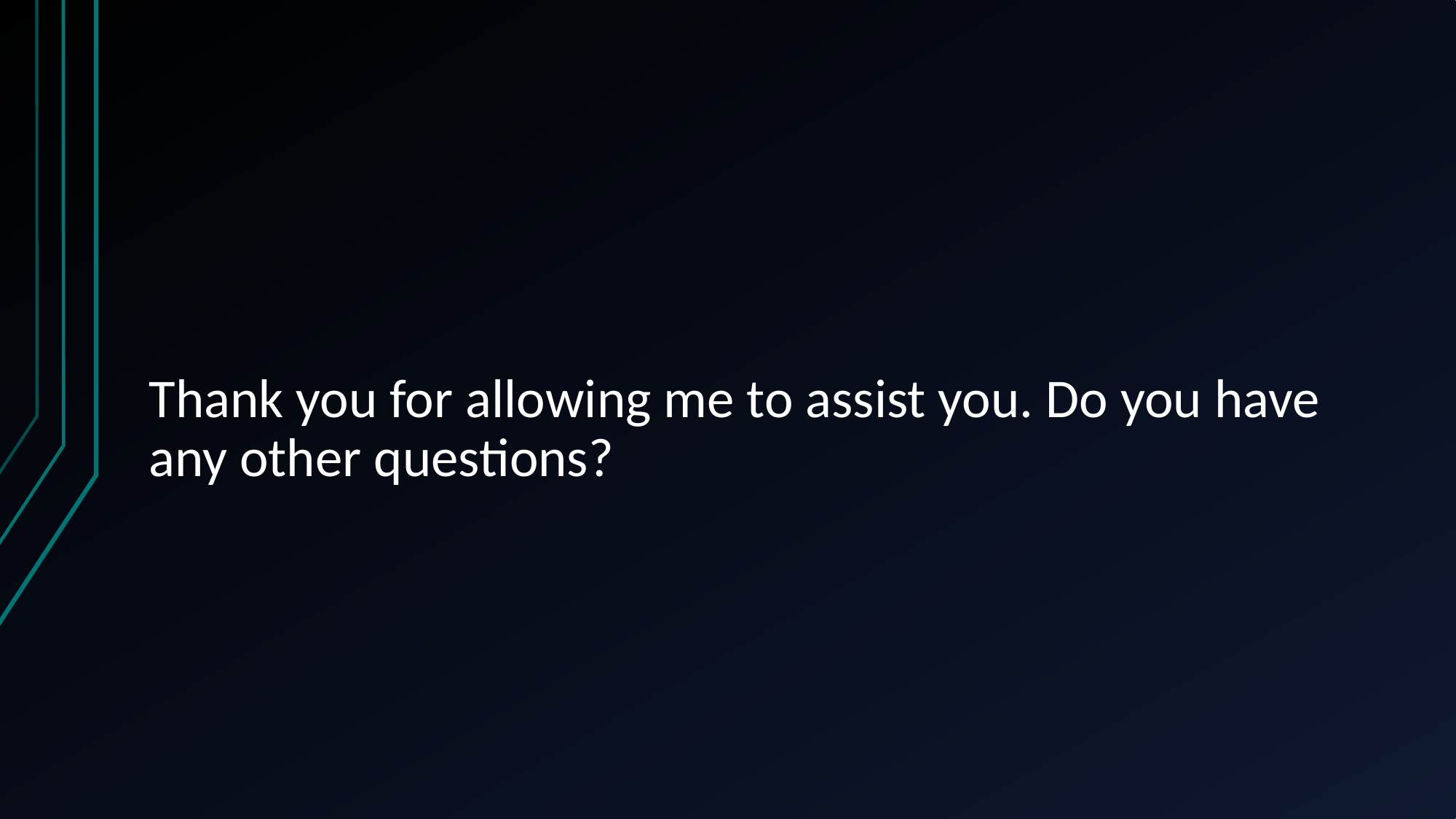

# Thank you for allowing me to assist you. Do you have any other questions?